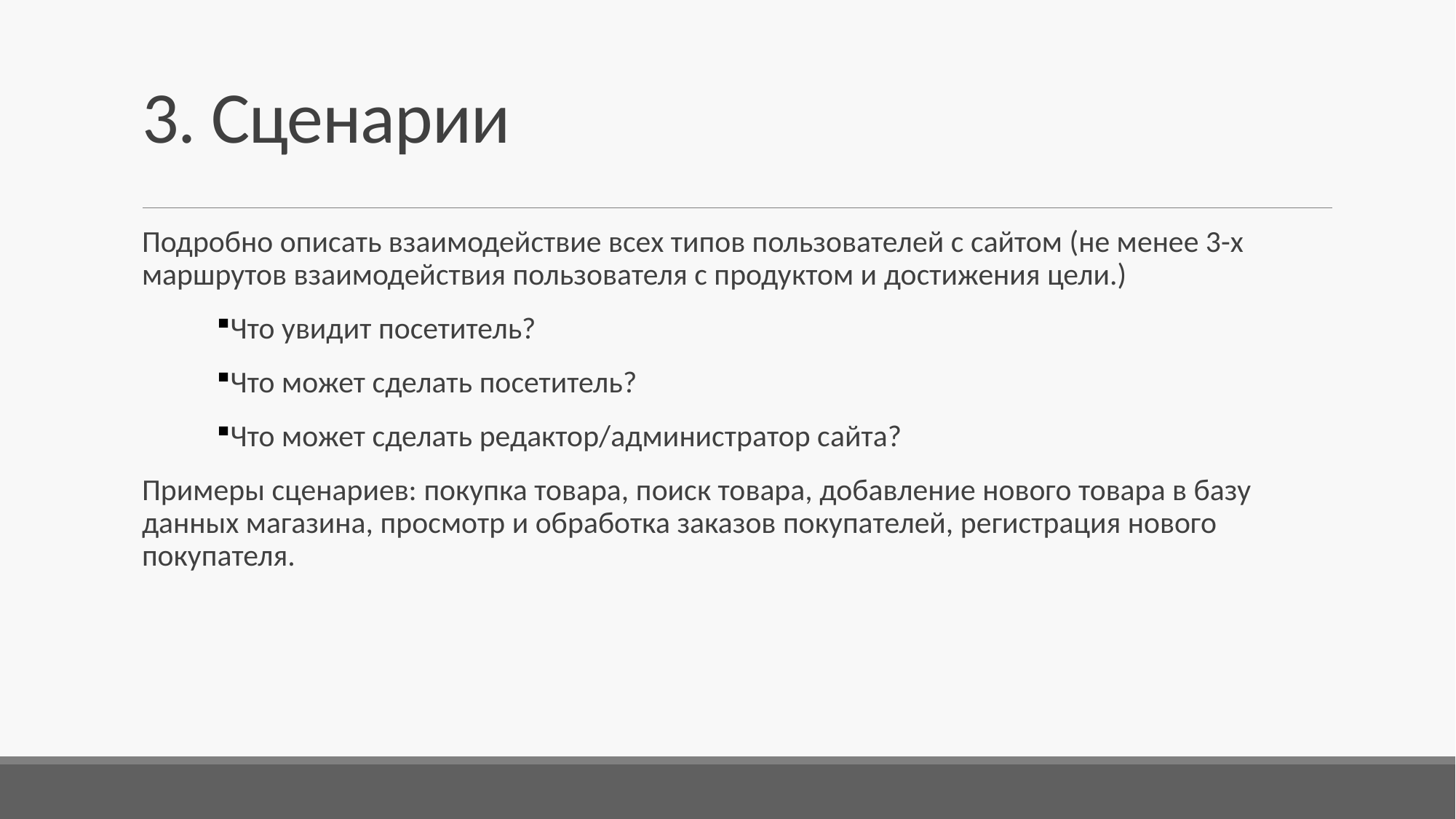

# 3. Сценарии
Подробно описать взаимодействие всех типов пользователей с сайтом (не менее 3-х маршрутов взаимодействия пользователя с продуктом и достижения цели.)
Что увидит посетитель?
Что может сделать посетитель?
Что может сделать редактор/администратор сайта?
Примеры сценариев: покупка товара, поиск товара, добавление нового товара в базу данных магазина, просмотр и обработка заказов покупателей, регистрация нового покупателя.